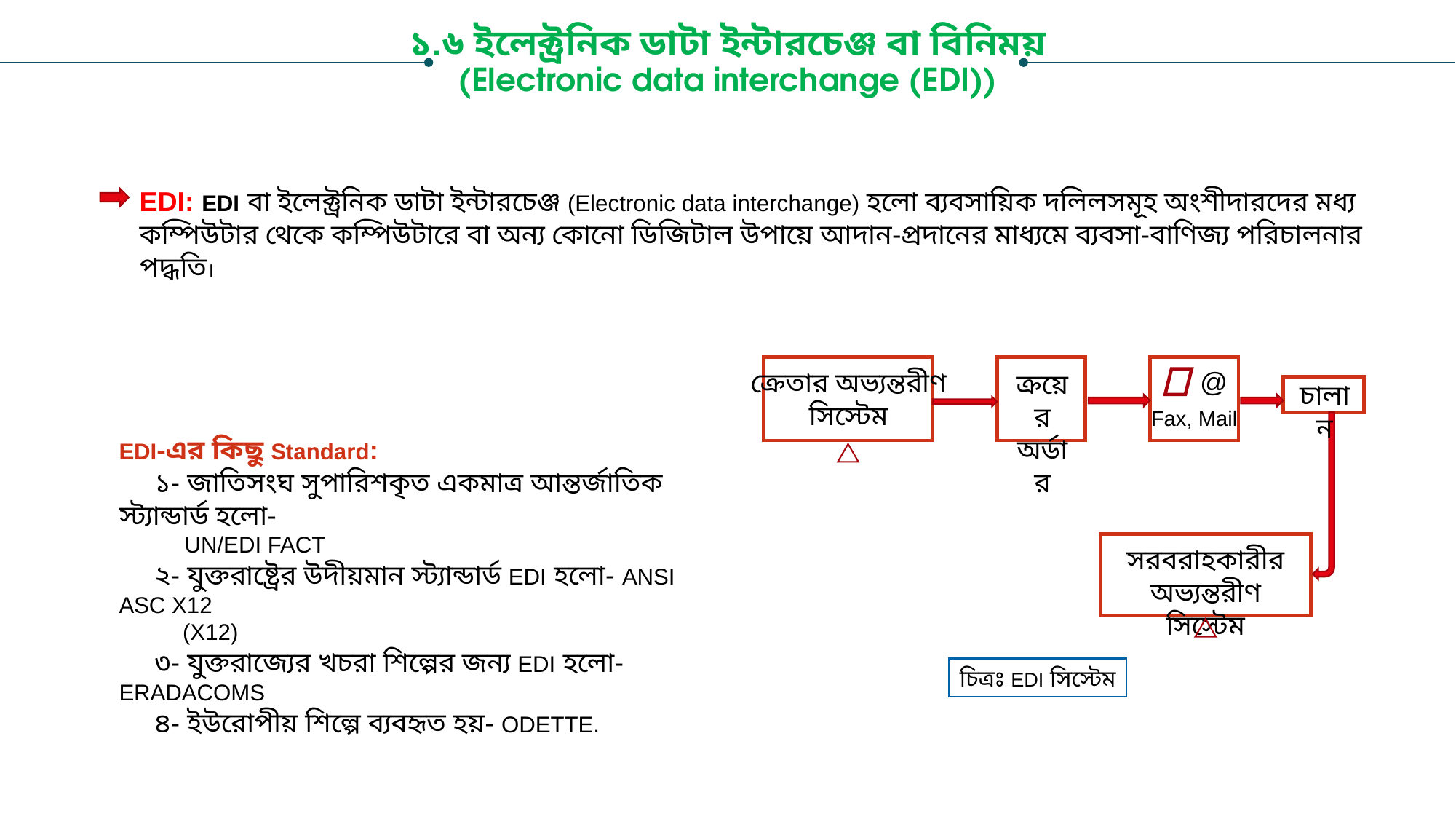

১.৬ ইলেক্ট্রনিক ডাটা ইন্টারচেঞ্জ বা বিনিময়
(Electronic data interchange (EDI))
EDI: EDI বা ইলেক্ট্রনিক ডাটা ইন্টারচেঞ্জ (Electronic data interchange) হলো ব্যবসায়িক দলিলসমূহ অংশীদারদের মধ্য কম্পিউটার থেকে কম্পিউটারে বা অন্য কোনো ডিজিটাল উপায়ে আদান-প্রদানের মাধ্যমে ব্যবসা-বাণিজ্য পরিচালনার পদ্ধতি।

@
ক্রেতার অভ্যন্তরীণ
সিস্টেম
ক্রয়ের
অর্ডার

চালান

Fax, Mail

সরবরাহকারীর
অভ্যন্তরীণ সিস্টেম

চিত্রঃ EDI সিস্টেম
EDI-এর কিছু Standard:
     ১- জাতিসংঘ সুপারিশকৃত একমাত্র আন্তর্জাতিক স্ট্যান্ডার্ড হলো-
            UN/EDI FACT
     ২- যুক্তরাষ্ট্রের উদীয়মান স্ট্যান্ডার্ড EDI হলো- ANSI ASC X12
          (X12)
     ৩- যুক্তরাজ্যের খচরা শিল্পের জন্য EDI হলো- ERADACOMS
     ৪- ইউরোপীয় শিল্পে ব্যবহৃত হয়- ODETTE.